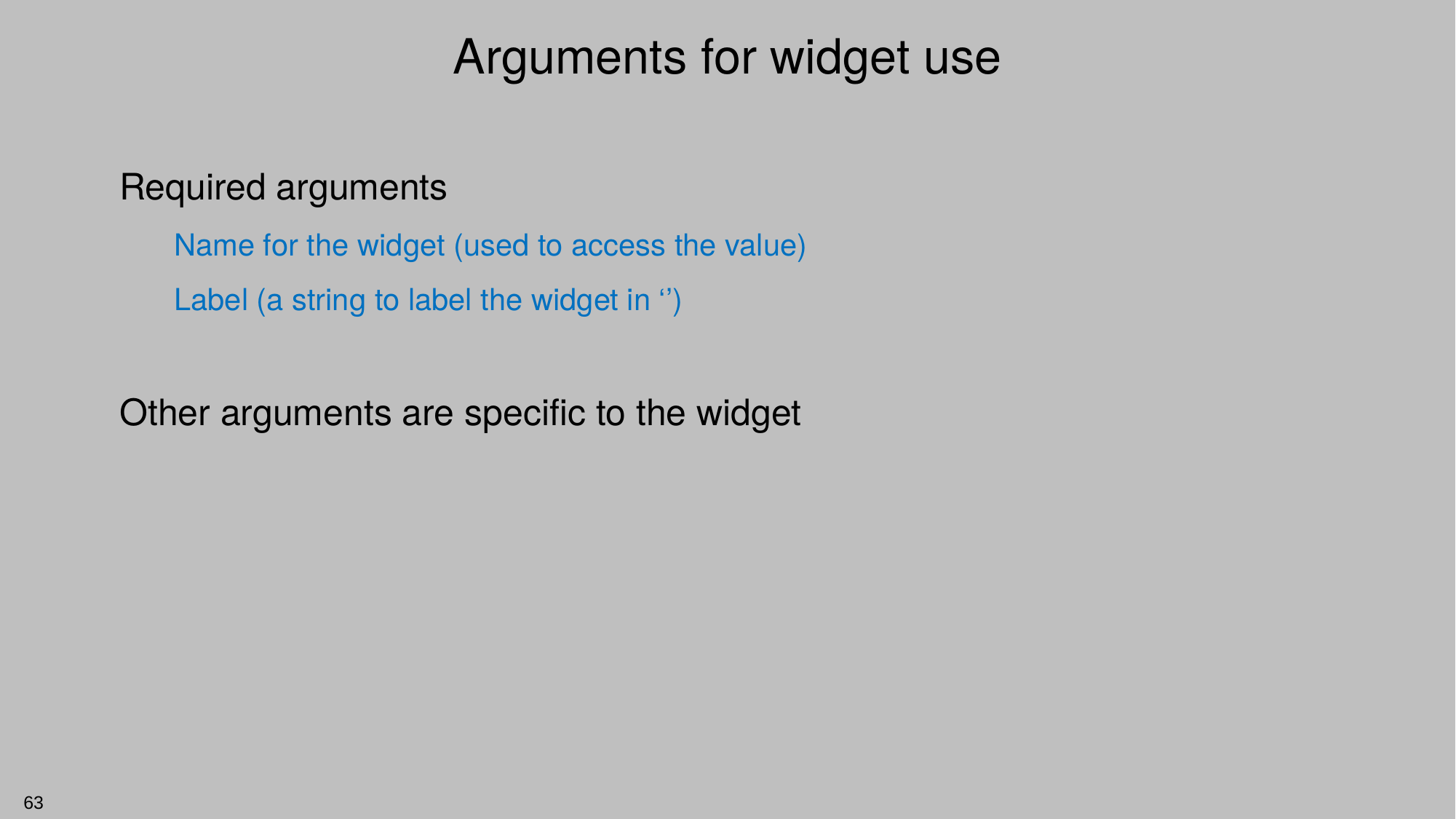

# Arguments for widget use
Required arguments
Name for the widget (used to access the value)
Label (a string to label the widget in ‘’)

Other arguments are specific to the widget